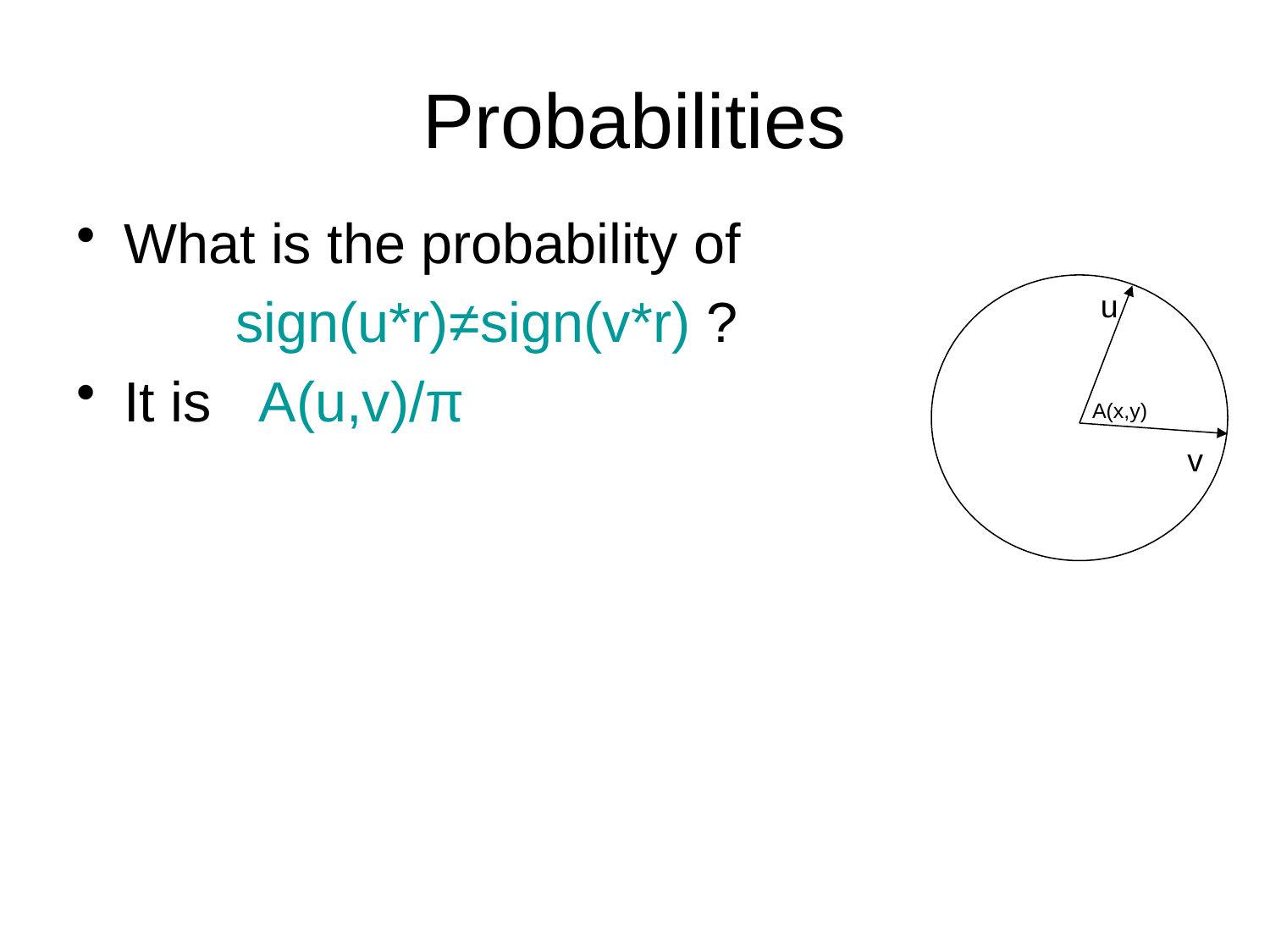

# Probabilities
What is the probability of
sign(u*r)≠sign(v*r) ?
It is   A(u,v)/π

u

A(x,y)

v